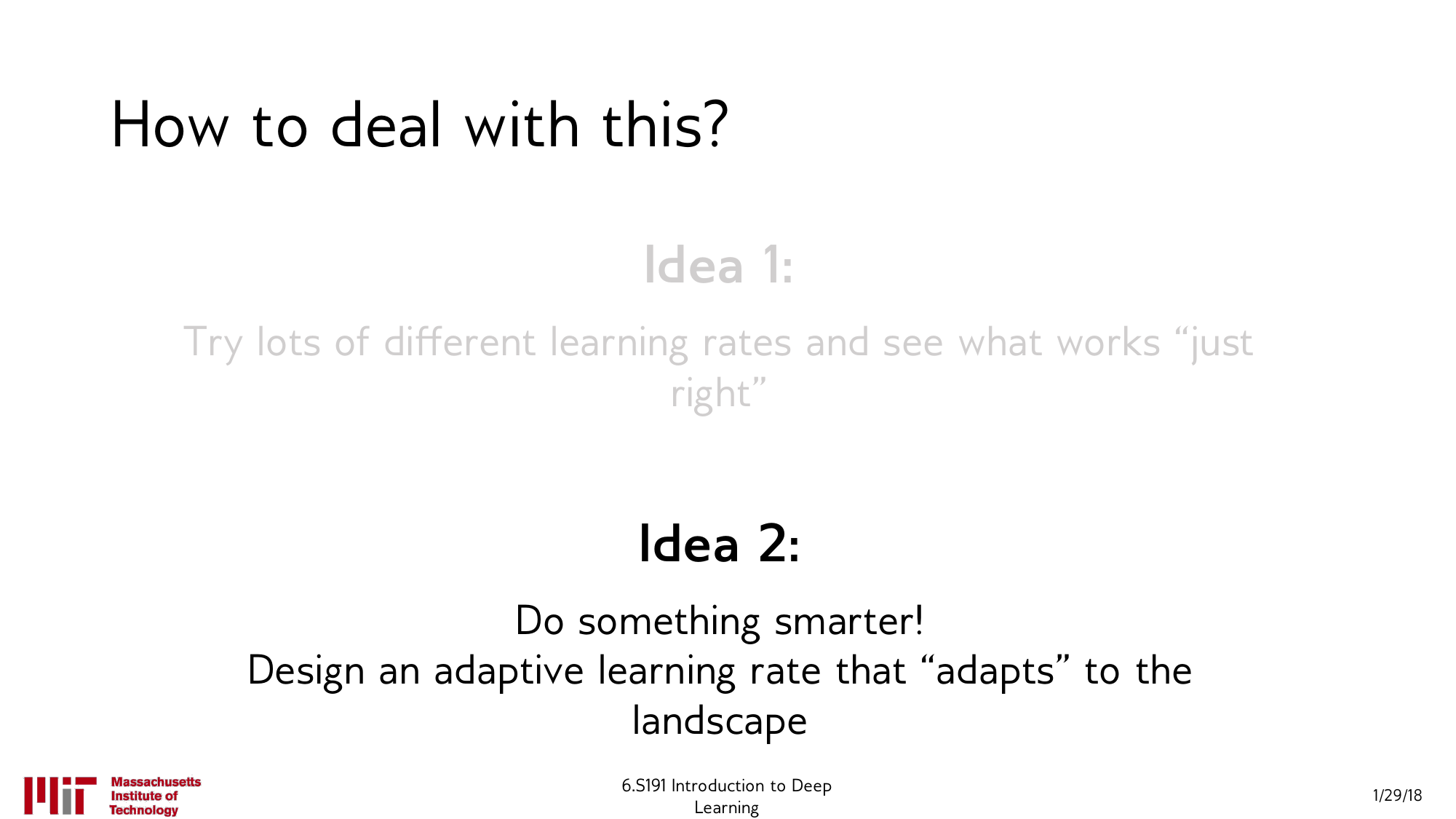

# How to deal with this?
Idea 1:

Try lots of different learning rates and see what works “just right”

Idea 2:

Do something smarter!
Design an adaptive learning rate that “adapts” to the landscape
6.S191 Introduction to Deep Learning
introtodeeplearning.com
1/29/18